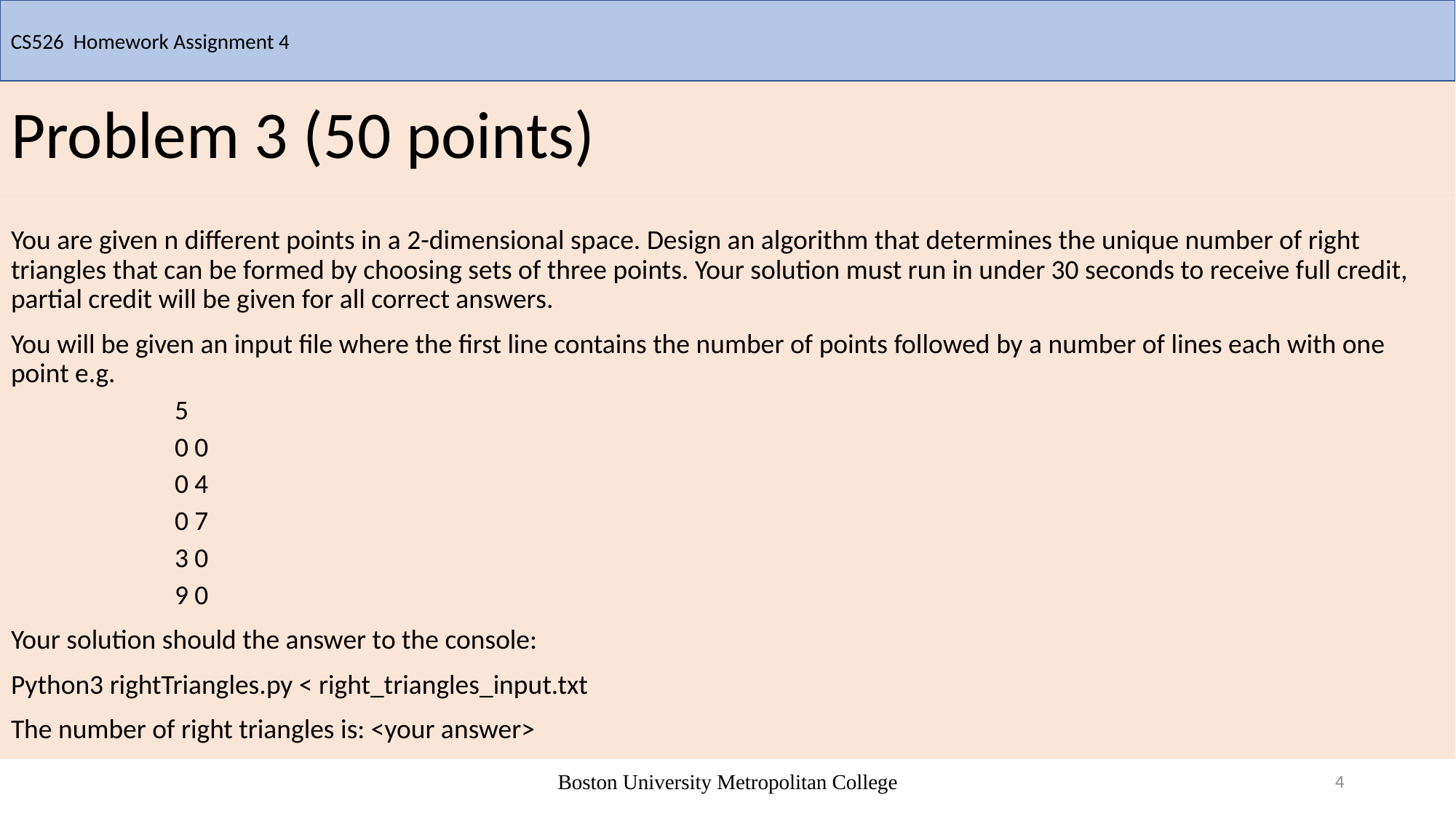

CS526  Homework Assignment 4
# Problem 3 (50 points)

You are given n different points in a 2-dimensional space. Design an algorithm that determines the unique number of right triangles that can be formed by choosing sets of three points. Your solution must run in under 30 seconds to receive full credit, partial credit will be given for all correct answers.
You will be given an input file where the first line contains the number of points followed by a number of lines each with one point e.g.
5
0 0
0 4
0 7
3 0
9 0
Your solution should the answer to the console:
Python3 rightTriangles.py < right_triangles_input.txt
The number of right triangles is: <your answer>

Boston University Metropolitan College
4